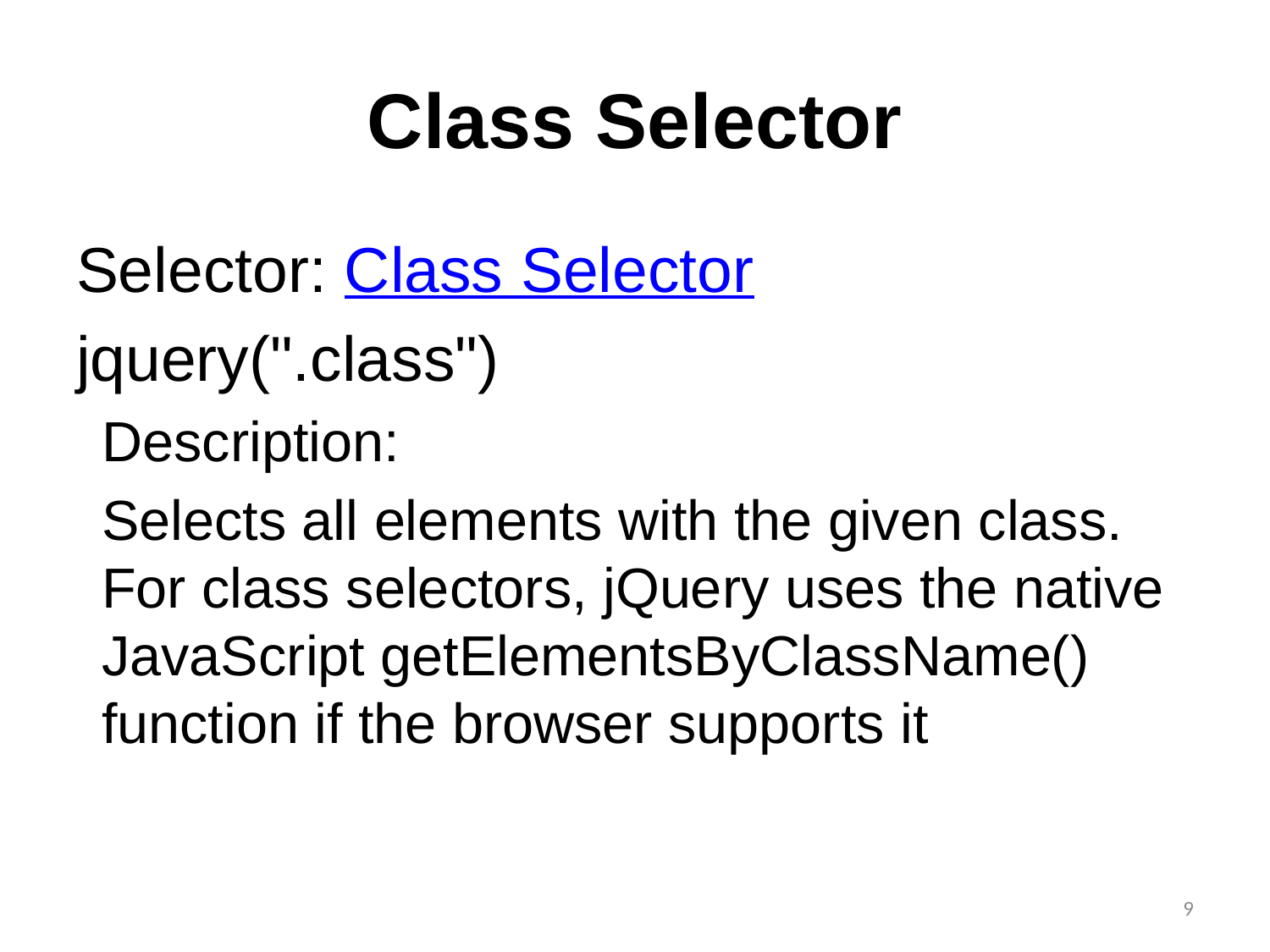

# Class Selector
Selector: Class Selector
jquery(".class")
Description:
Selects all elements with the given class.  For class selectors, jQuery uses the native JavaScript getElementsByClassName() function if the browser supports it
9